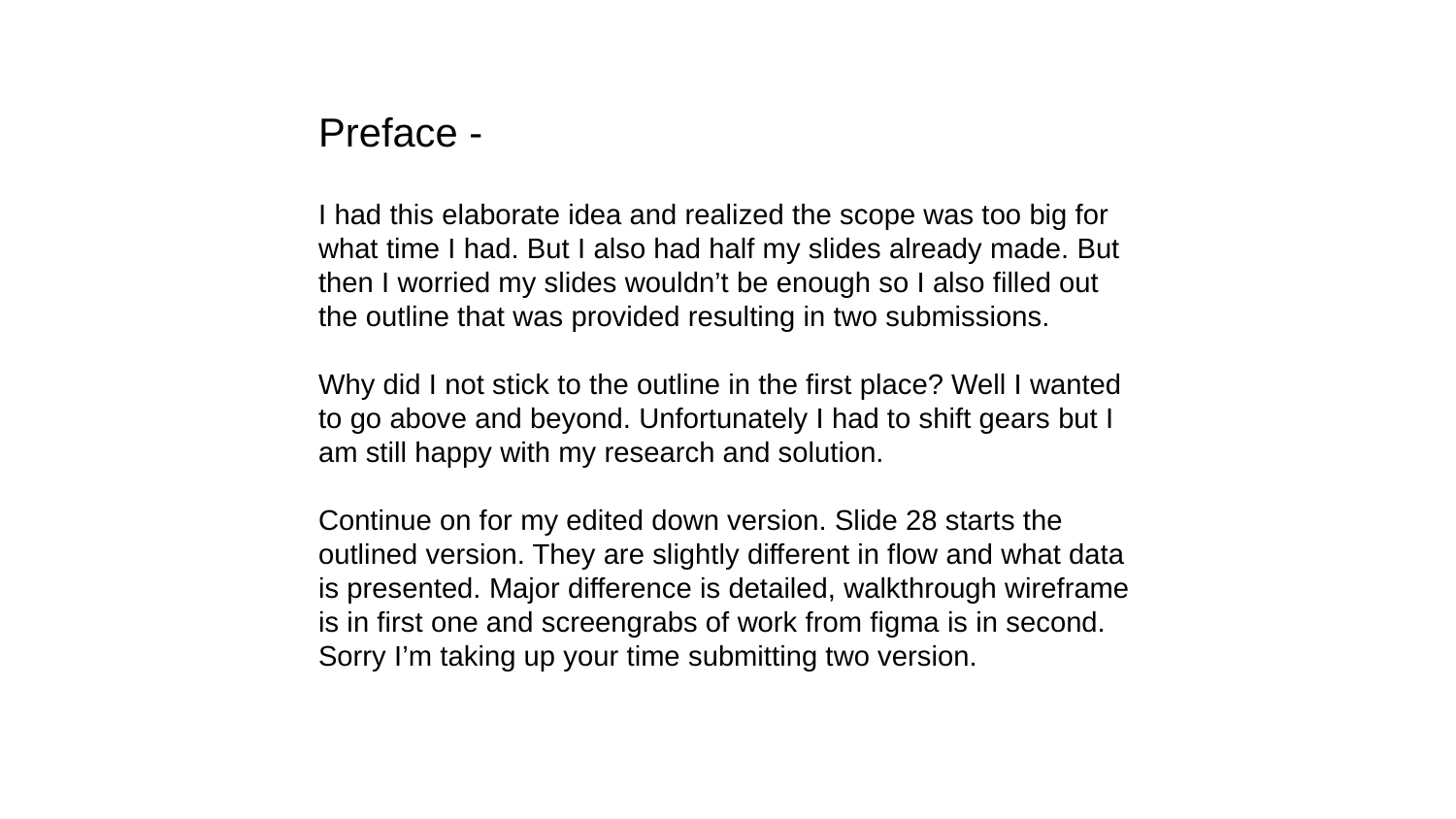

Preface -

I had this elaborate idea and realized the scope was too big for what time I had. But I also had half my slides already made. But then I worried my slides wouldn’t be enough so I also filled out the outline that was provided resulting in two submissions.

Why did I not stick to the outline in the first place? Well I wanted to go above and beyond. Unfortunately I had to shift gears but I am still happy with my research and solution.

Continue on for my edited down version. Slide 28 starts the outlined version. They are slightly different in flow and what data is presented. Major difference is detailed, walkthrough wireframe is in first one and screengrabs of work from figma is in second. Sorry I’m taking up your time submitting two version.